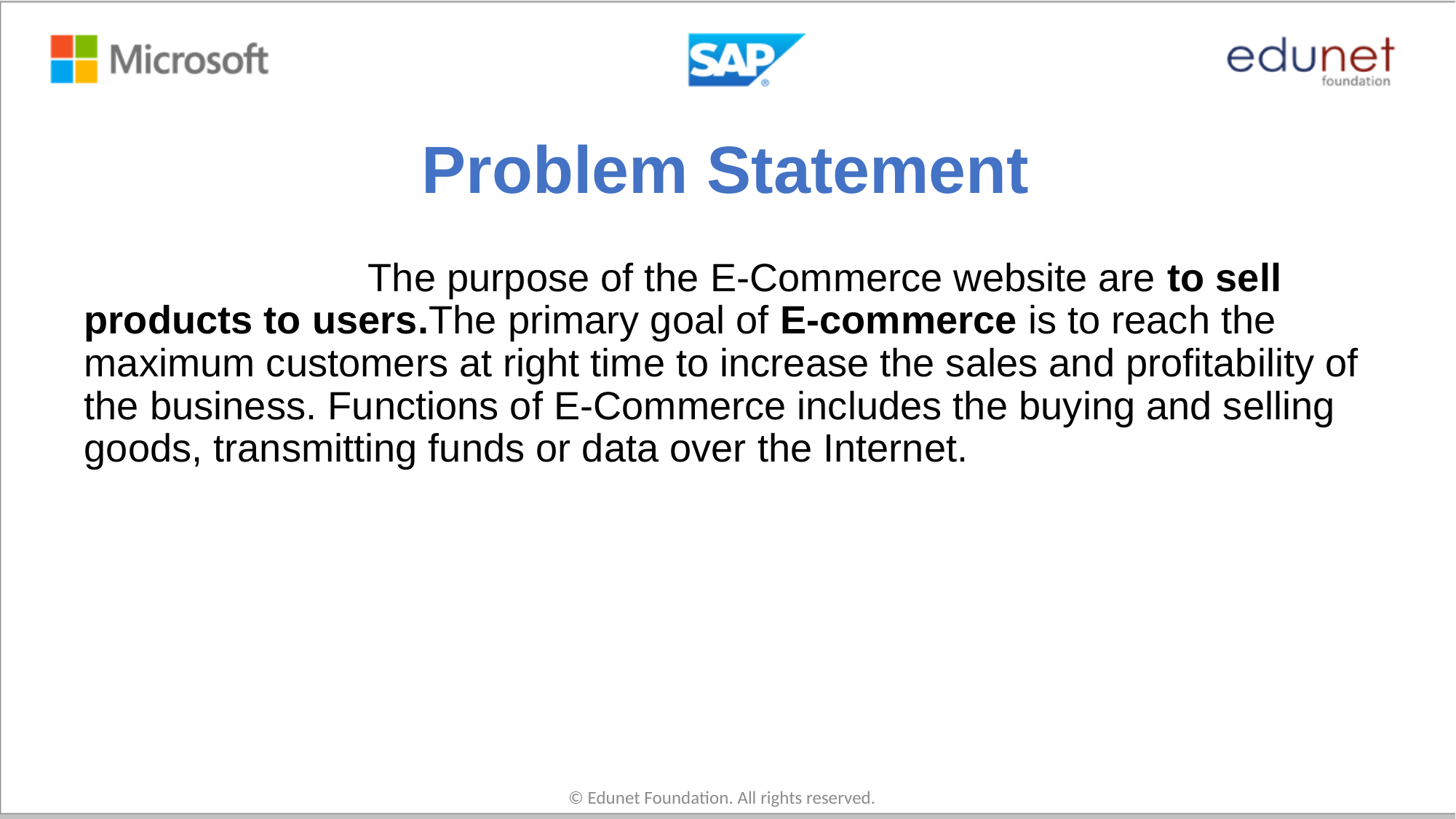

# Problem Statement
                          The purpose of the E-Commerce website are to sell products to users.The primary goal of E-commerce is to reach the maximum customers at right time to increase the sales and profitability of the business. Functions of E-Commerce includes the buying and selling goods, transmitting funds or data over the Internet.
© Edunet Foundation. All rights reserved.